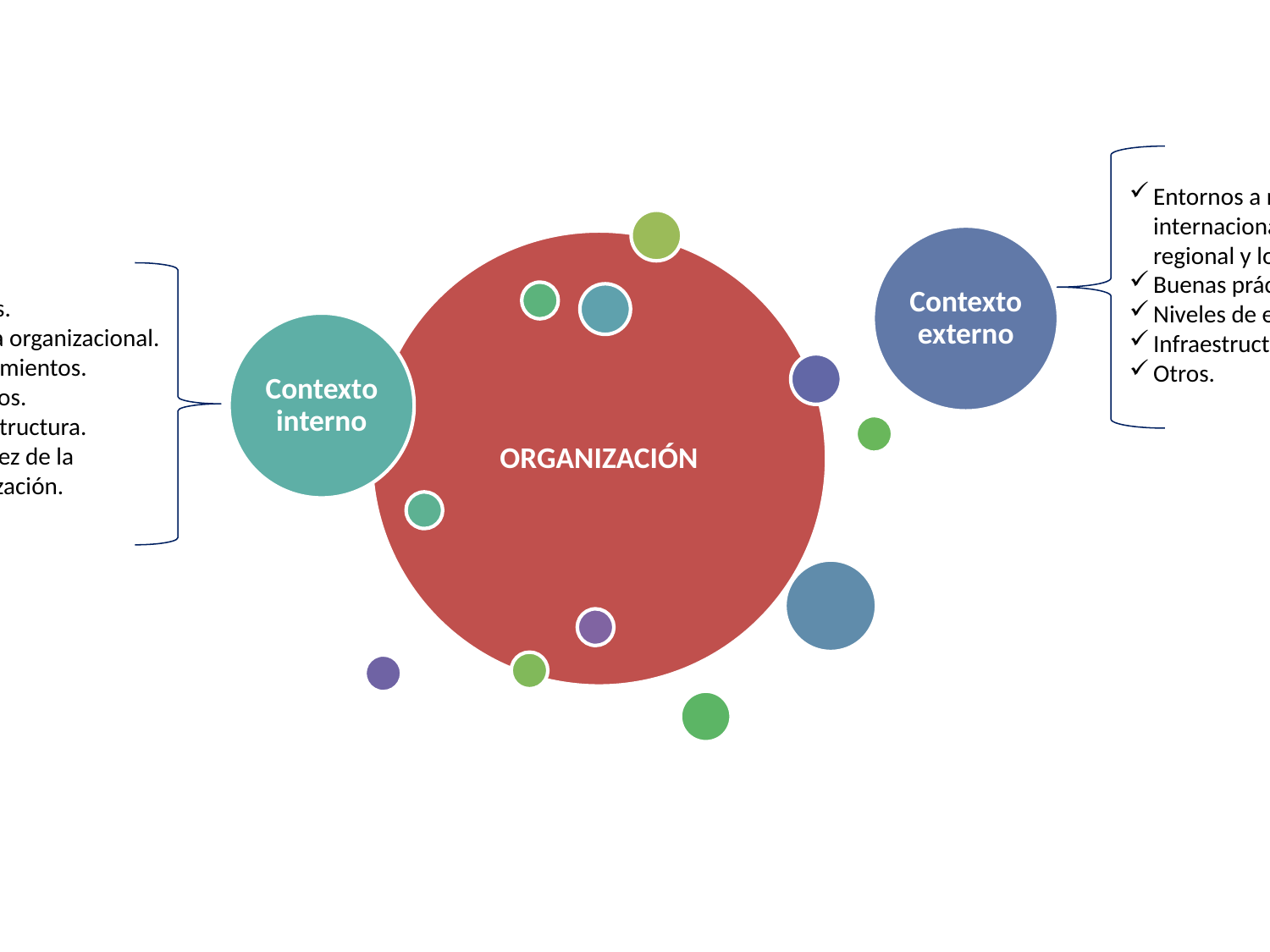

Entornos a nivel internacional, nacional, regional y local.
Buenas prácticas.
Niveles de educación.
Infraestructura.
Otros.

ORGANIZACIÓN
Contexto interno
Contexto externo

Valores.
Cultura organizacional.
Conocimientos.
Procesos.
Infraestructura.
Madurez de la organización.